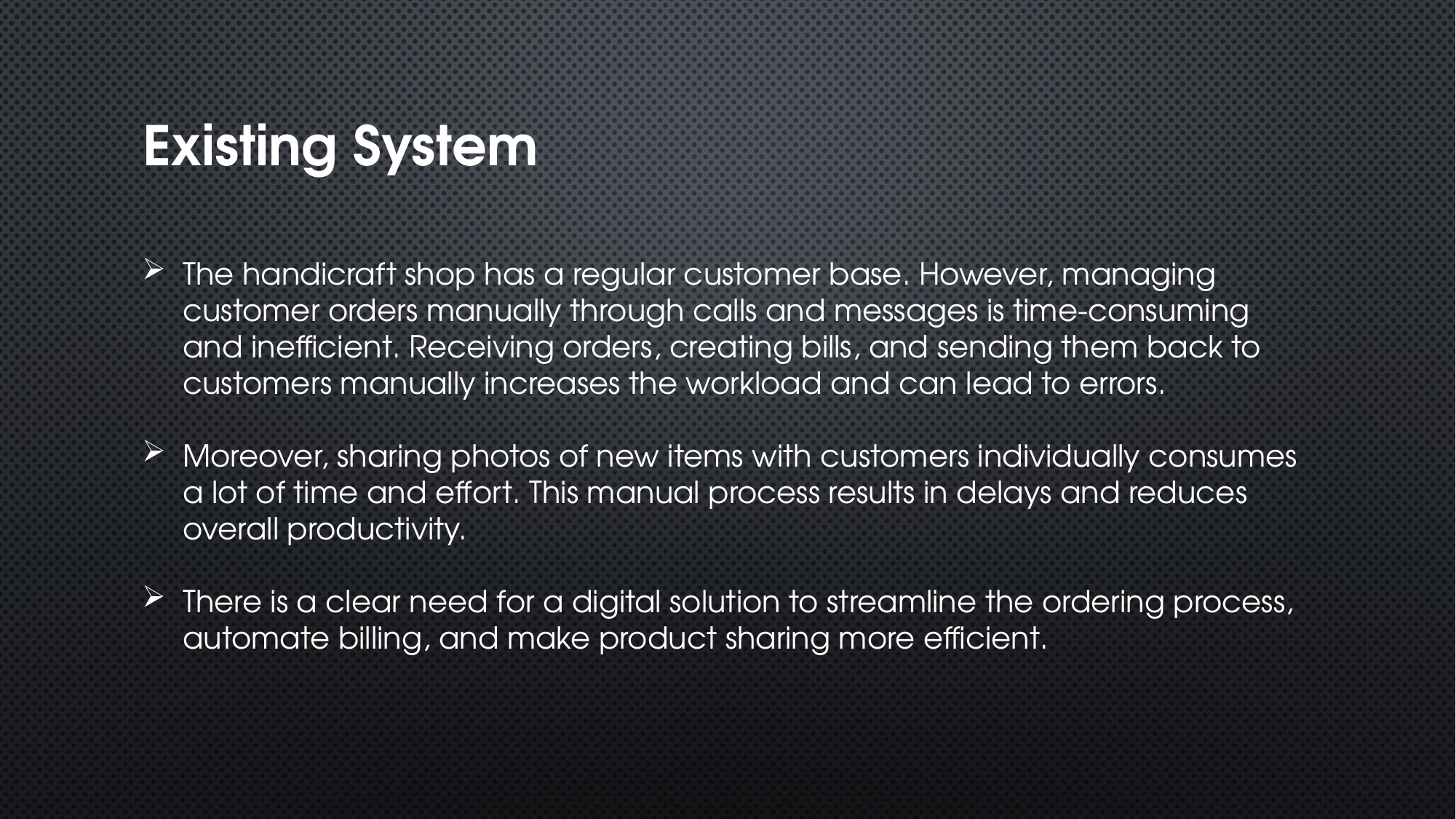

Existing System
The handicraft shop has a regular customer base. However, managing customer orders manually through calls and messages is time-consuming and inefficient. Receiving orders, creating bills, and sending them back to customers manually increases the workload and can lead to errors.

Moreover, sharing photos of new items with customers individually consumes a lot of time and effort. This manual process results in delays and reduces overall productivity.

There is a clear need for a digital solution to streamline the ordering process, automate billing, and make product sharing more efficient.